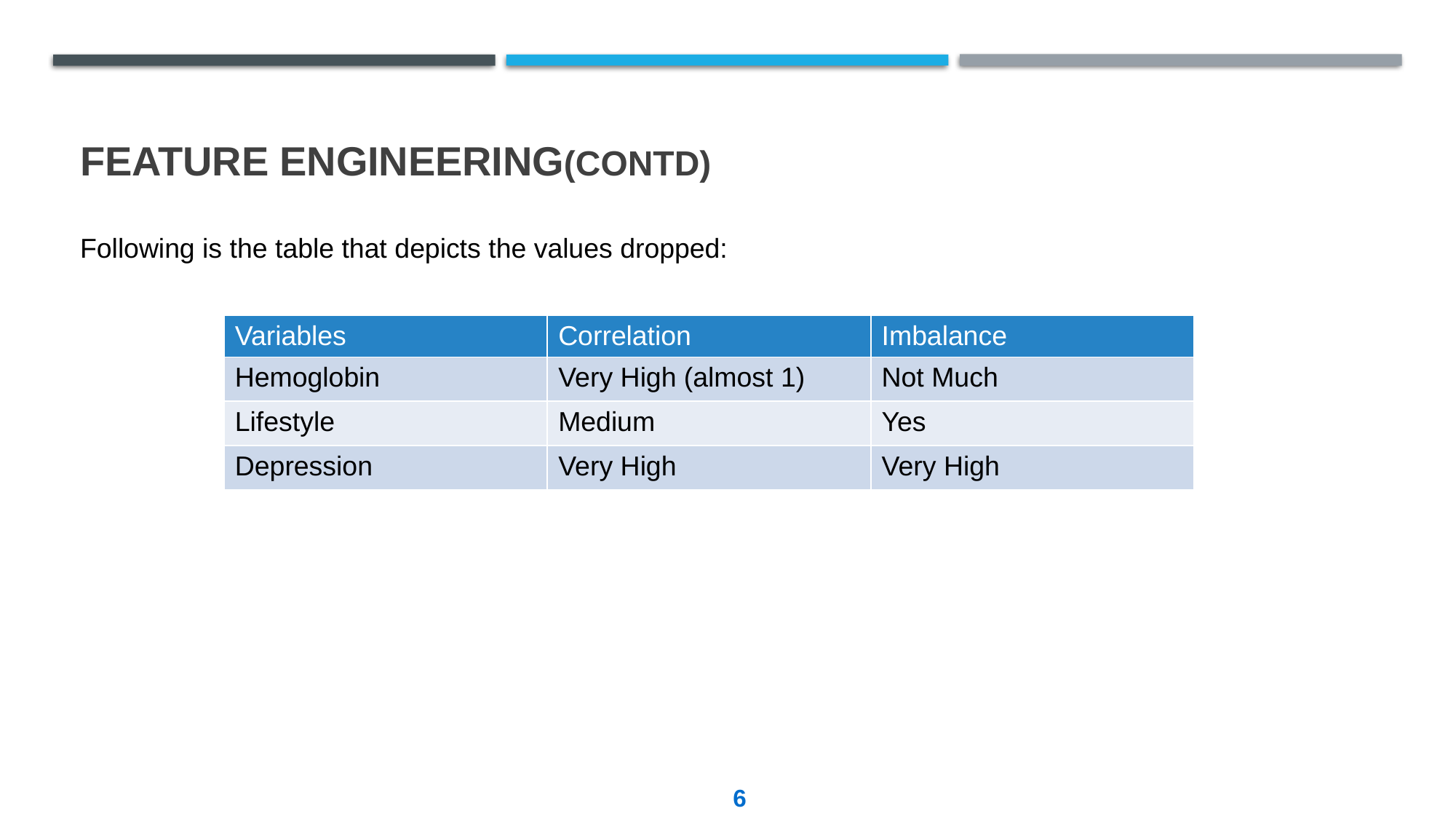

# Feature Engineering(Contd)
Following is the table that depicts the values dropped:
| Variables | Correlation | Imbalance |
| --- | --- | --- |
| Hemoglobin | Very High (almost 1) | Not Much |
| Lifestyle | Medium | Yes |
| Depression | Very High | Very High |
6